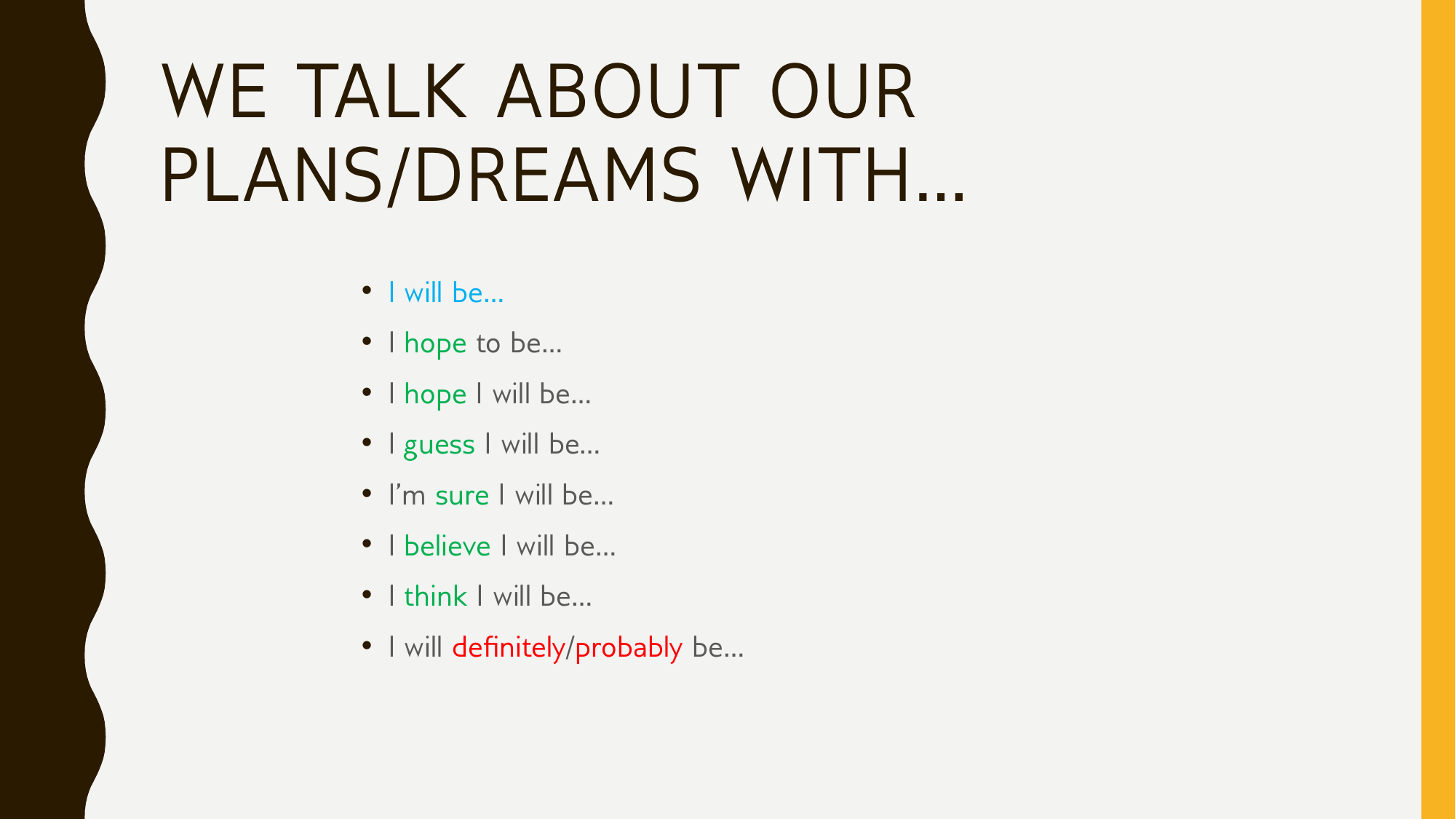

# We talk about our plans/dreams with…
I will be…
I hope to be…
I hope I will be…
I guess I will be…
I’m sure I will be…
I believe I will be…
I think I will be…
I will definitely/probably be…